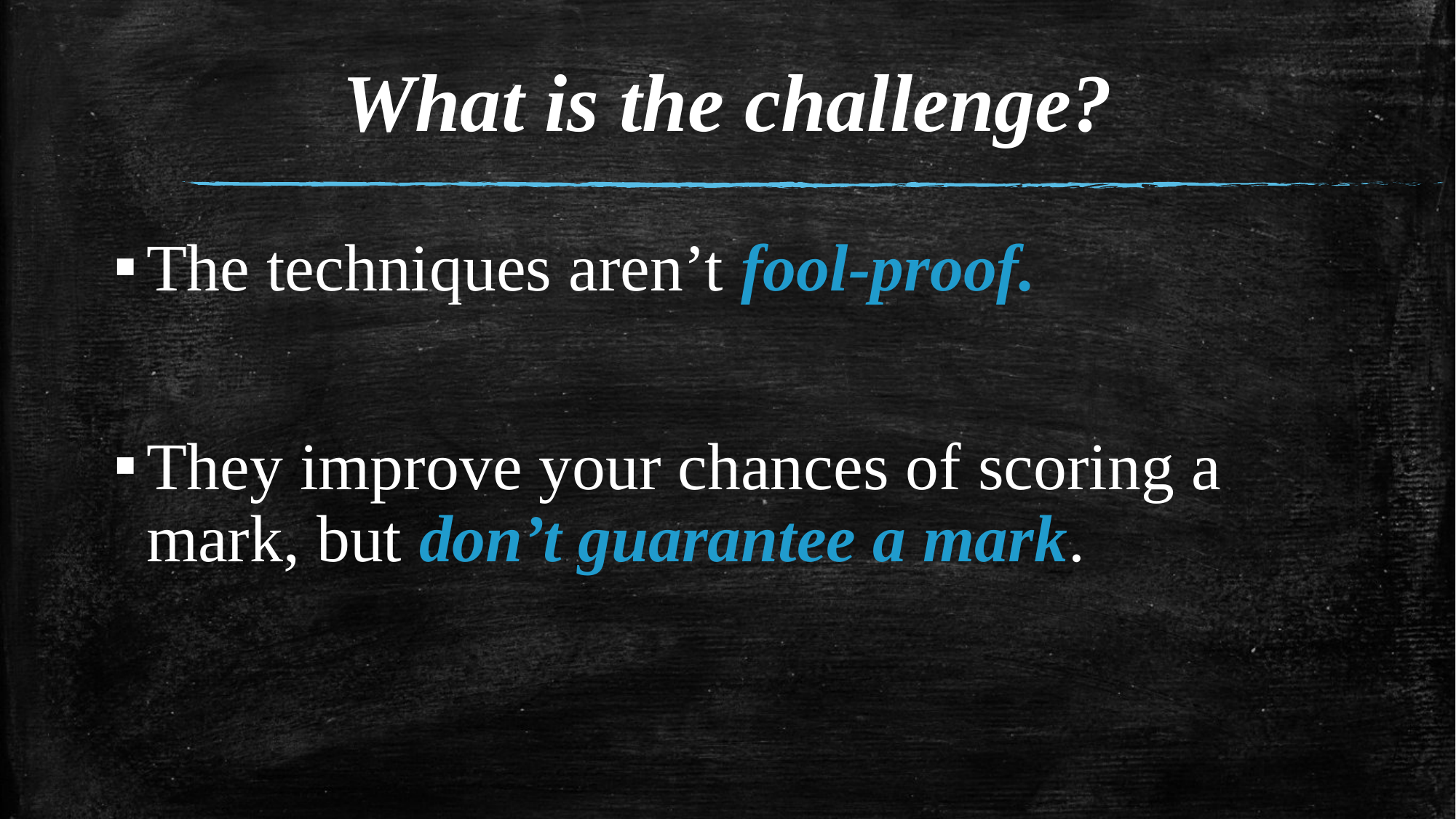

# What is the challenge?
The techniques aren’t fool-proof.

They improve your chances of scoring a mark, but don’t guarantee a mark.